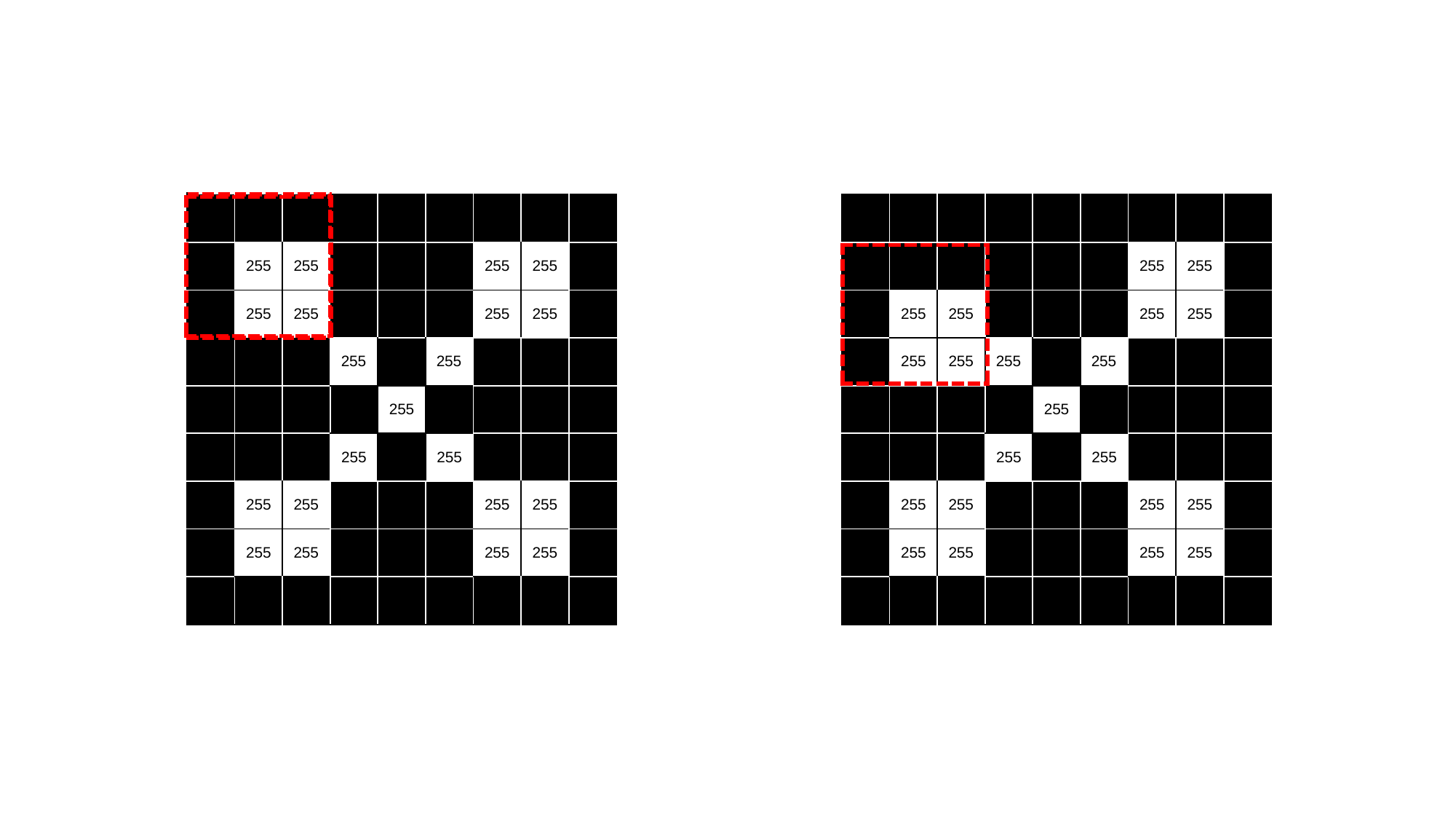

|  |  |  |  |  |  |  |  |  |
| --- | --- | --- | --- | --- | --- | --- | --- | --- |
|  | 255 | 255 |  |  |  | 255 | 255 |  |
|  | 255 | 255 |  |  |  | 255 | 255 |  |
|  |  |  | 255 | 255 | 255 |  |  |  |
|  |  |  | 255 | 255 | 255 |  |  |  |
|  |  |  | 255 | 255 | 255 |  |  |  |
|  | 255 | 255 |  |  |  | 255 | 255 |  |
|  | 255 | 255 |  |  |  | 255 | 255 |  |
|  |  |  |  |  |  |  |  |  |
|  |  |  |  |  |  |  |  |  |
| --- | --- | --- | --- | --- | --- | --- | --- | --- |
|  | 255 | 255 |  |  |  | 255 | 255 |  |
|  | 255 | 255 |  |  |  | 255 | 255 |  |
|  | 255 | 255 | 255 | 255 | 255 |  |  |  |
|  |  |  | 255 | 255 | 255 |  |  |  |
|  |  |  | 255 | 255 | 255 |  |  |  |
|  | 255 | 255 |  |  |  | 255 | 255 |  |
|  | 255 | 255 |  |  |  | 255 | 255 |  |
|  |  |  |  |  |  |  |  |  |
|  |
| --- |
|  |
| --- |